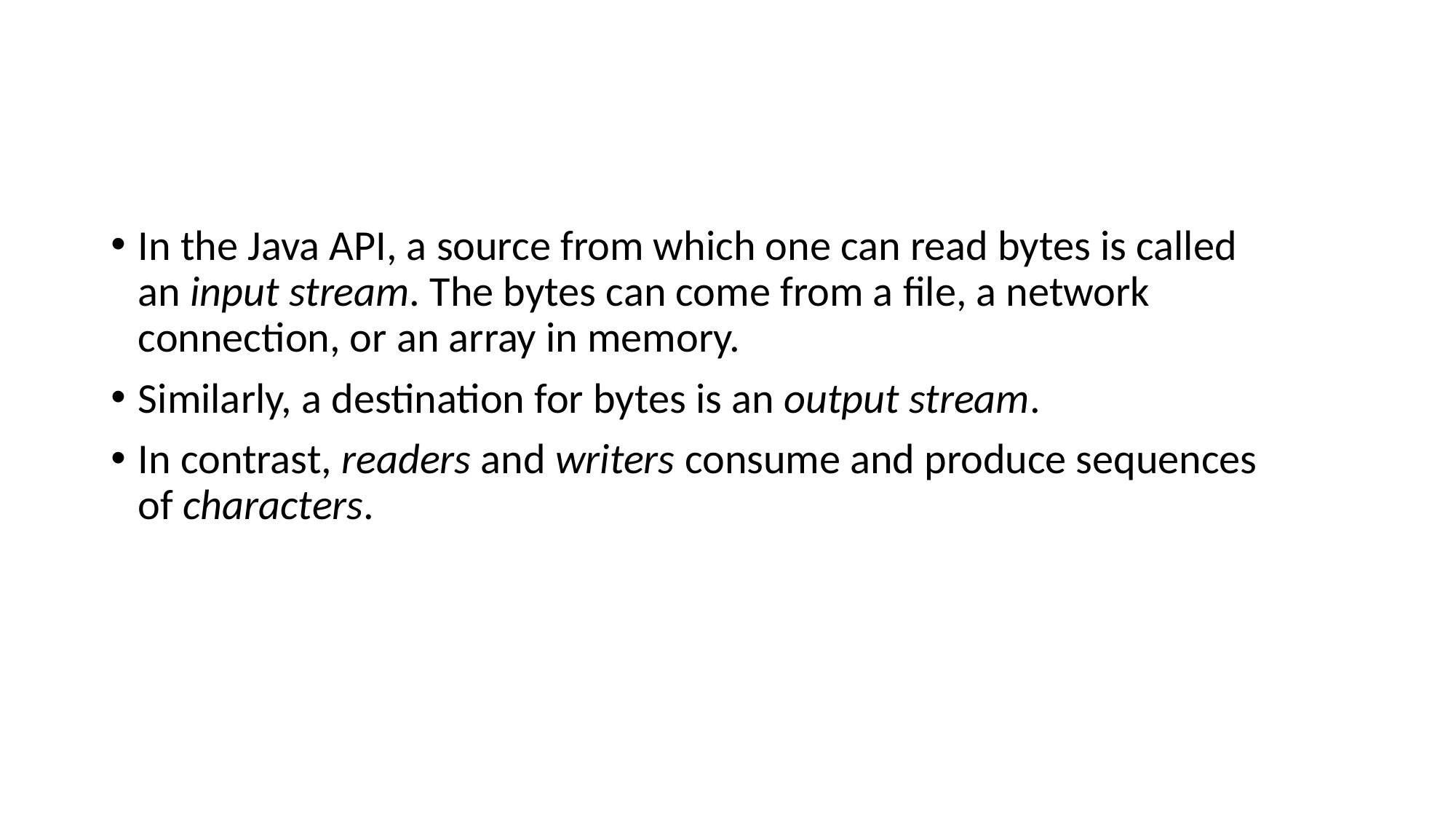

#
In the Java API, a source from which one can read bytes is called an input stream. The bytes can come from a file, a network connection, or an array in memory.
Similarly, a destination for bytes is an output stream.
In contrast, readers and writers consume and produce sequences of characters.